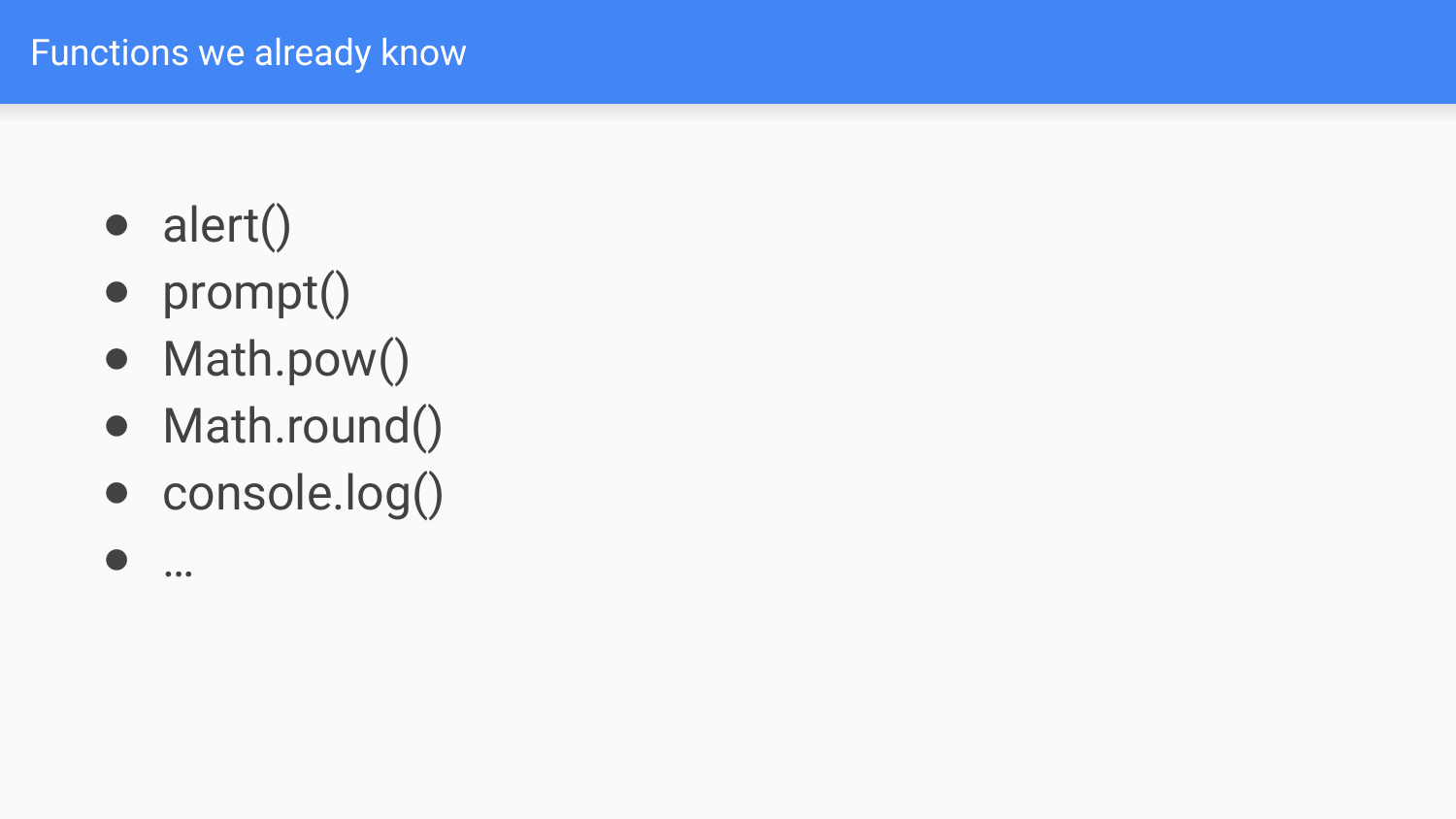

# Functions we already know
alert()
prompt()
Math.pow()
Math.round()
console.log()
…